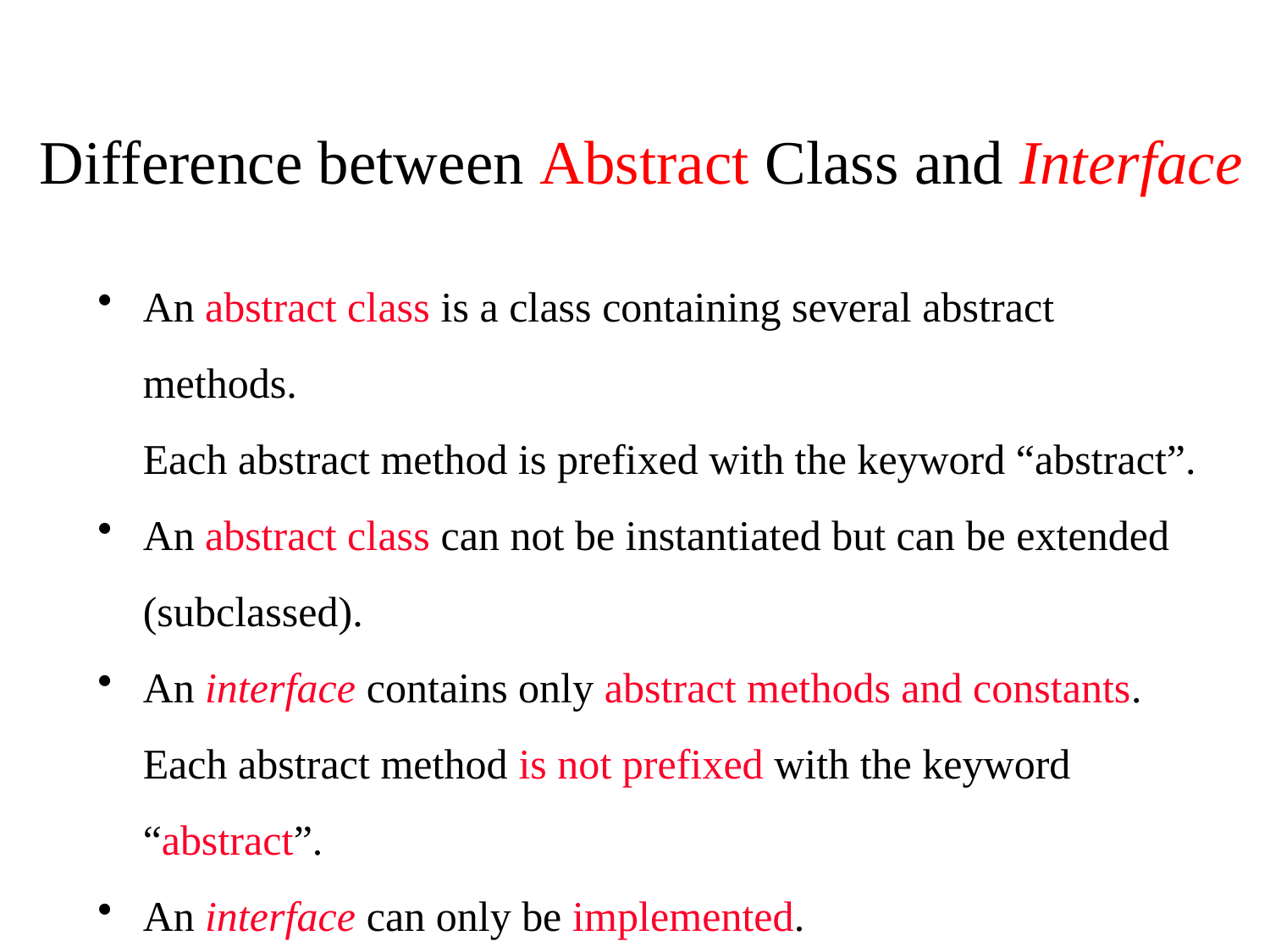

Difference between Abstract Class and Interface
An abstract class is a class containing several abstract methods.
	Each abstract method is prefixed with the keyword “abstract”.
An abstract class can not be instantiated but can be extended (subclassed).
An interface contains only abstract methods and constants. Each abstract method is not prefixed with the keyword “abstract”.
An interface can only be implemented.